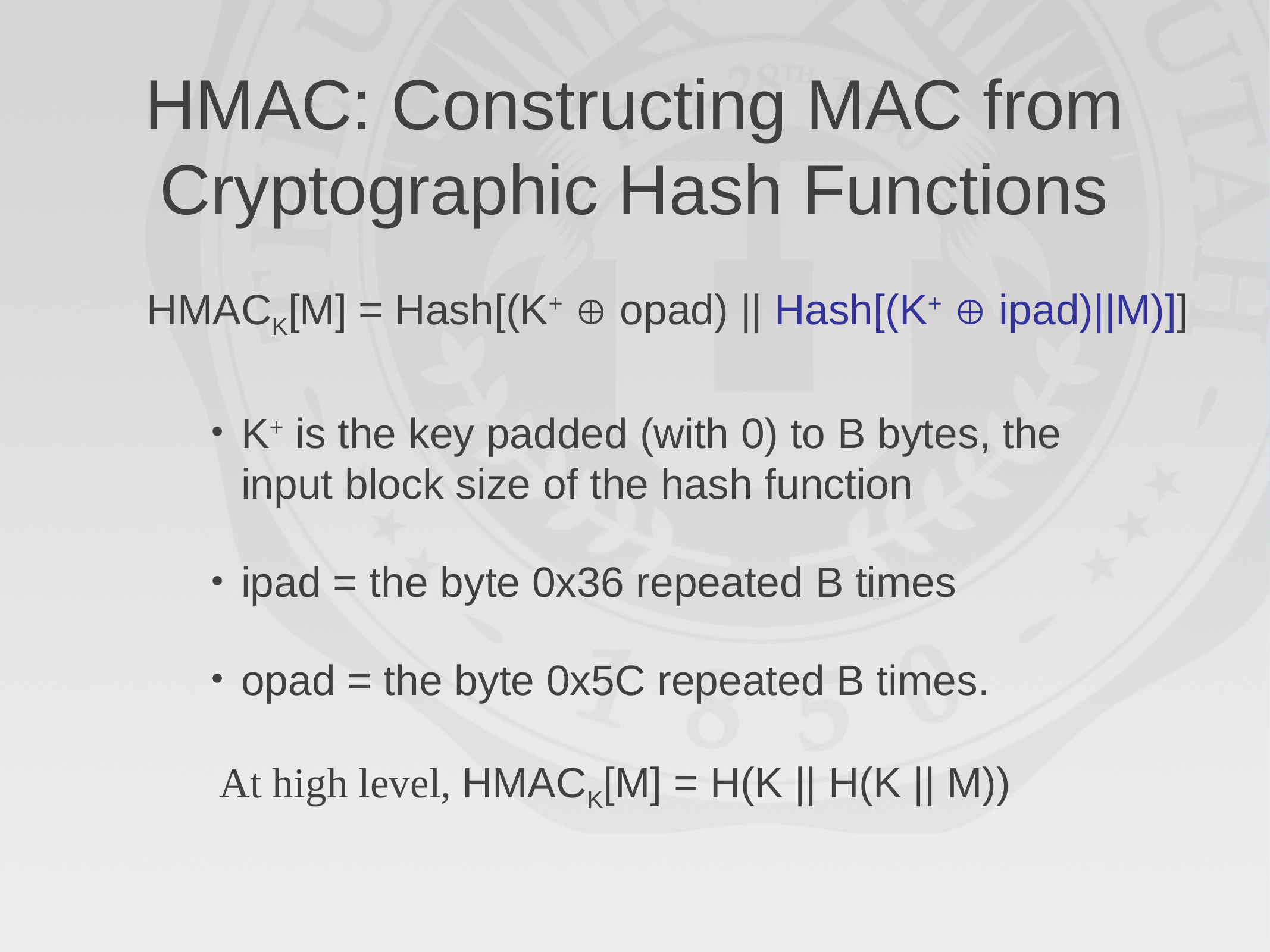

# HMAC: Constructing MAC from Cryptographic Hash Functions

HMACK[M] = Hash[(K+ ⊕ opad) || Hash[(K+ ⊕ ipad)||M)]]

K+ is the key padded (with 0) to B bytes, the input block size of the hash function
ipad = the byte 0x36 repeated B times
opad = the byte 0x5C repeated B times.
At high level, HMACK[M] = H(K || H(K || M))